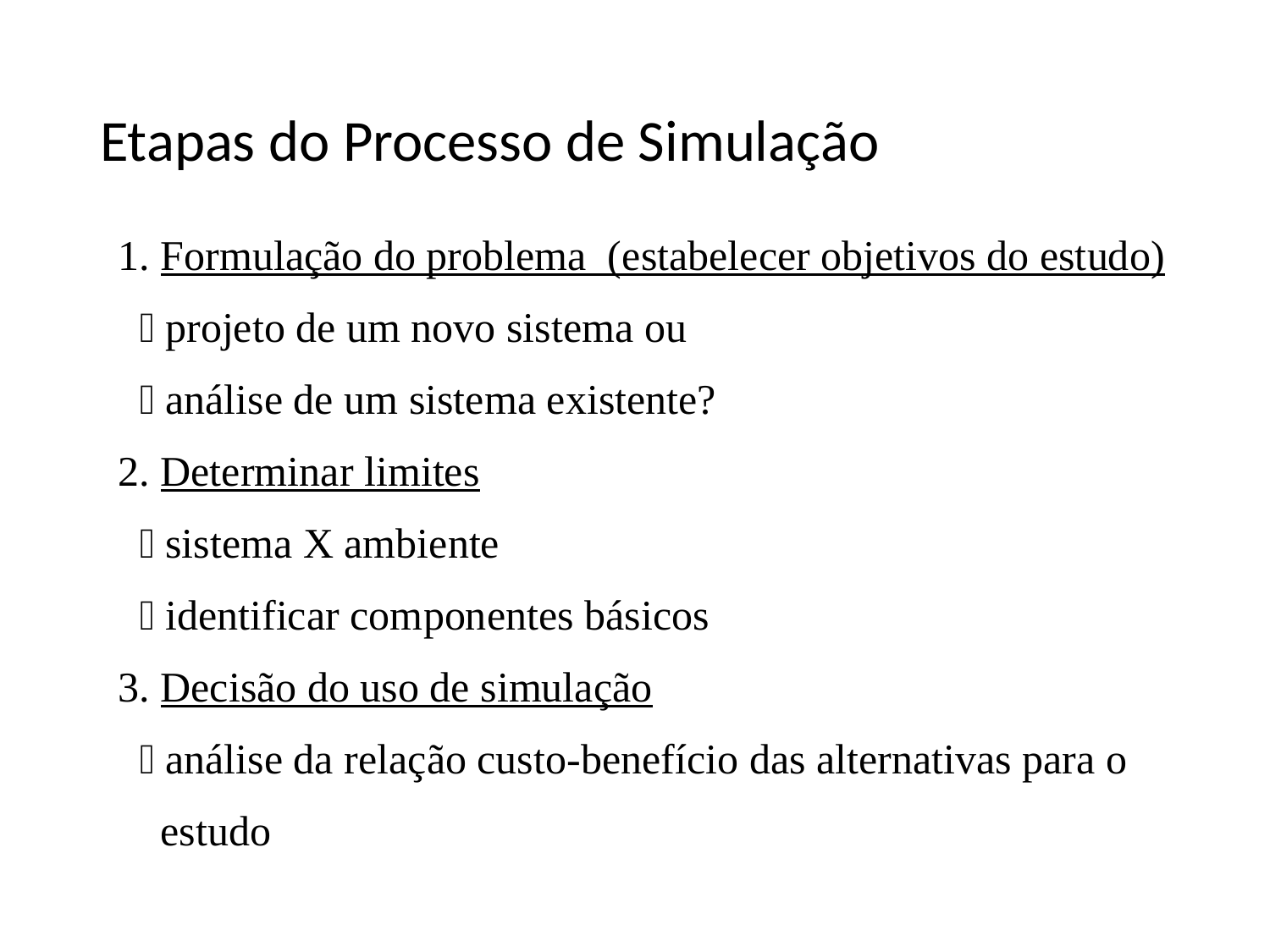

# Etapas do Processo de Simulação
1. Formulação do problema  (estabelecer objetivos do estudo)
  • projeto de um novo sistema ou
  • análise de um sistema existente?
2. Determinar limites
  • sistema X ambiente
  • identificar componentes básicos
3. Decisão do uso de simulação
  • análise da relação custo-benefício das alternativas para o
    estudo